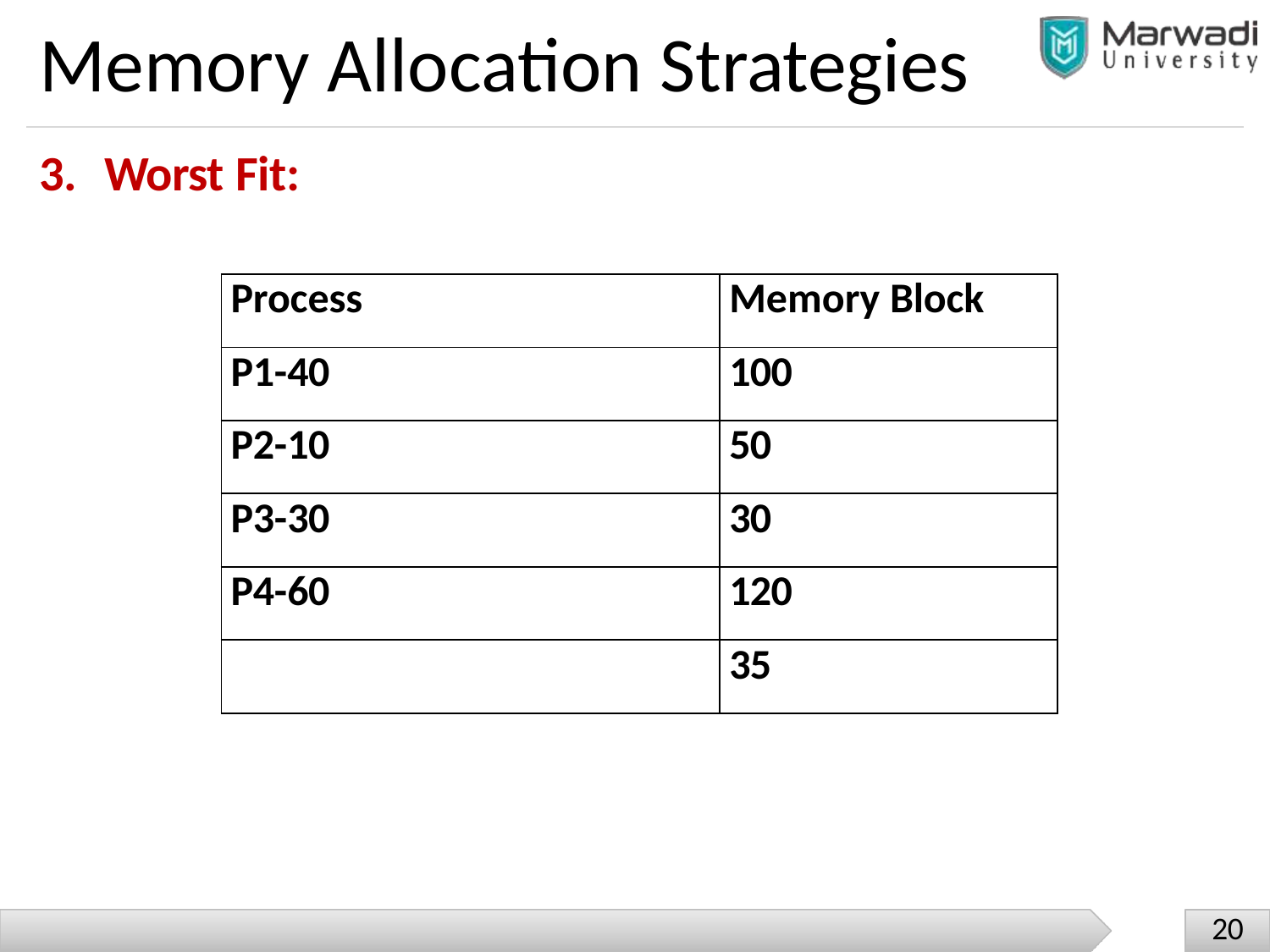

# Memory Allocation Strategies
3.	Worst Fit:
| Process | Memory Block |
| --- | --- |
| P1-40 | 100 |
| P2-10 | 50 |
| P3-30 | 30 |
| P4-60 | 120 |
|  | 35 |
20